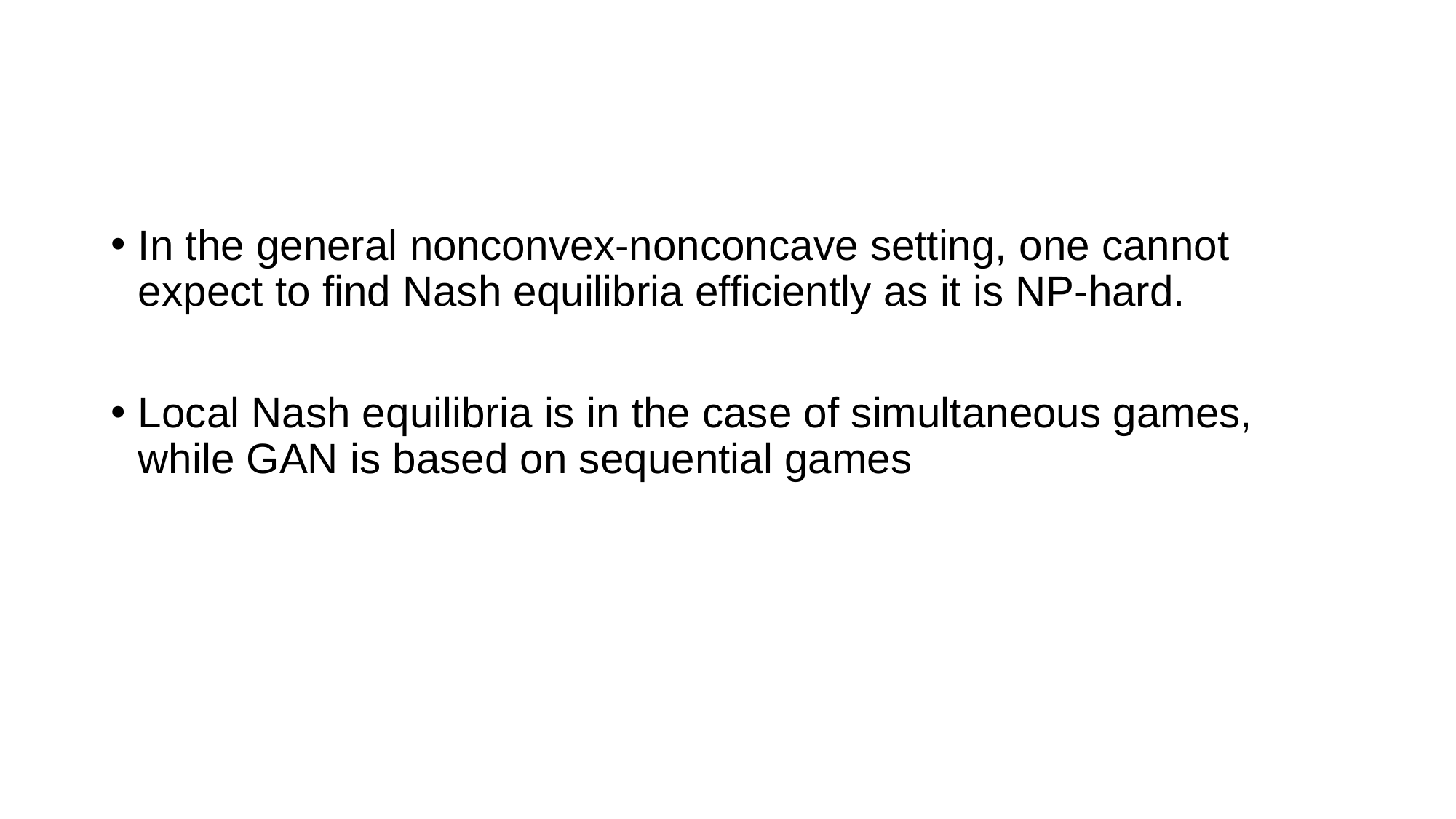

In the general nonconvex-nonconcave setting, one cannot expect to find Nash equilibria efficiently as it is NP-hard.

Local Nash equilibria is in the case of simultaneous games, while GAN is based on sequential games